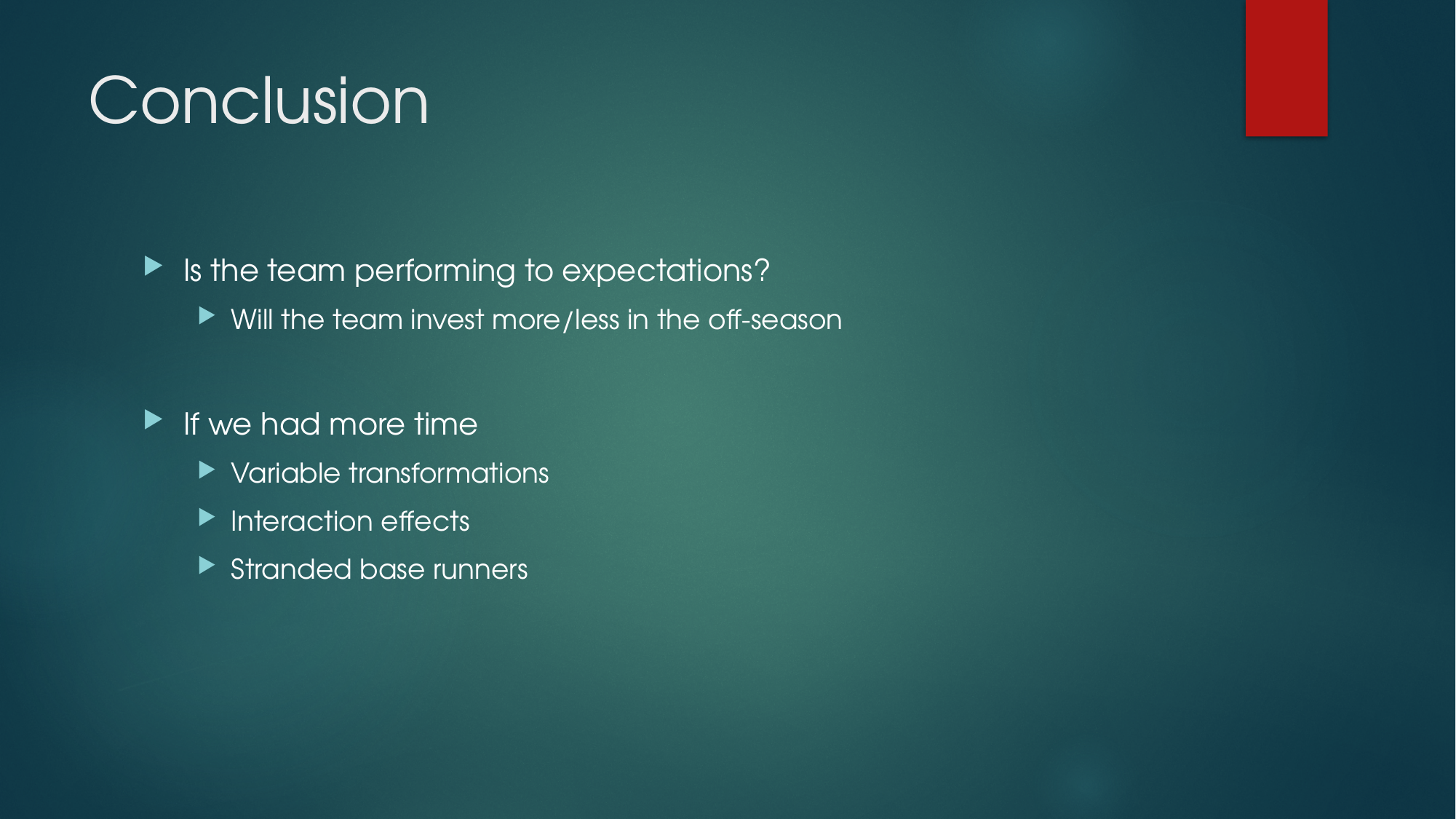

# Conclusion
Is the team performing to expectations?
Will the team invest more/less in the off-season

If we had more time
Variable transformations
Interaction effects
Stranded base runners